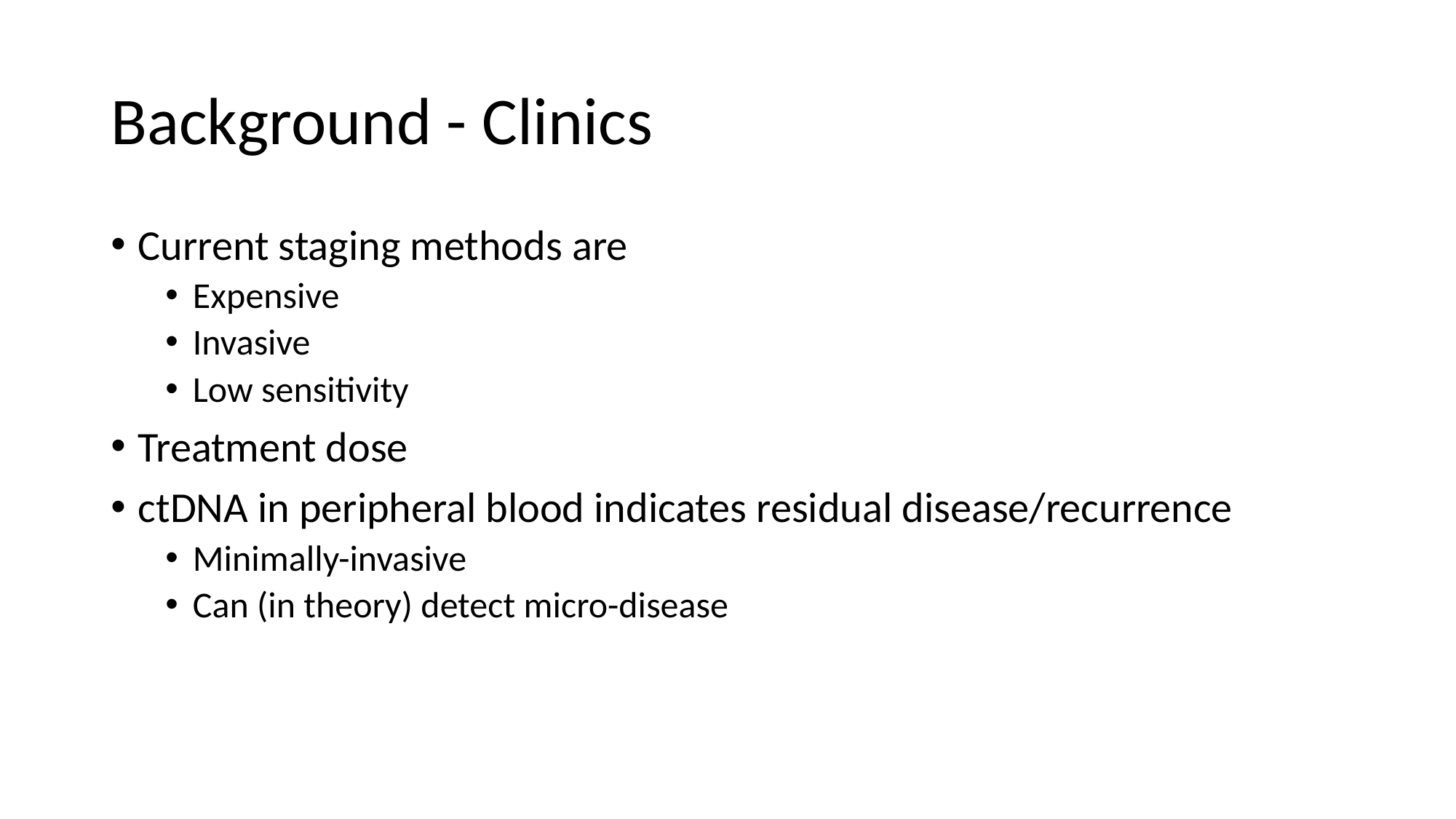

# Background - Clinics
Current staging methods are
Expensive
Invasive
Low sensitivity
Treatment dose
ctDNA in peripheral blood indicates residual disease/recurrence
Minimally-invasive
Can (in theory) detect micro-disease